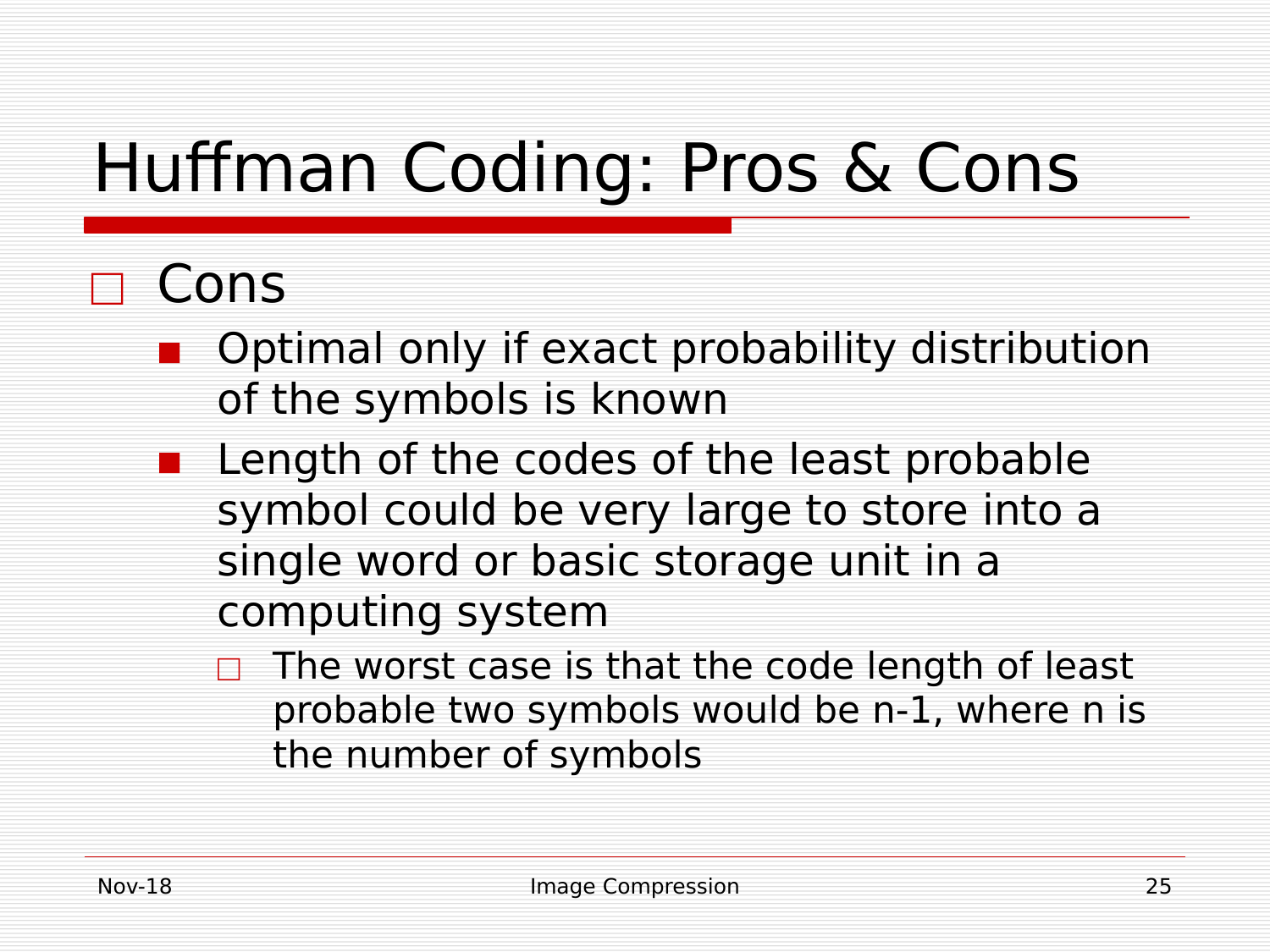

# Huffman Coding: Pros & Cons
Cons
Optimal only if exact probability distribution of the symbols is known
Length of the codes of the least probable symbol could be very large to store into a single word or basic storage unit in a computing system
The worst case is that the code length of least probable two symbols would be n-1, where n is the number of symbols

Nov-18
Image Compression
25